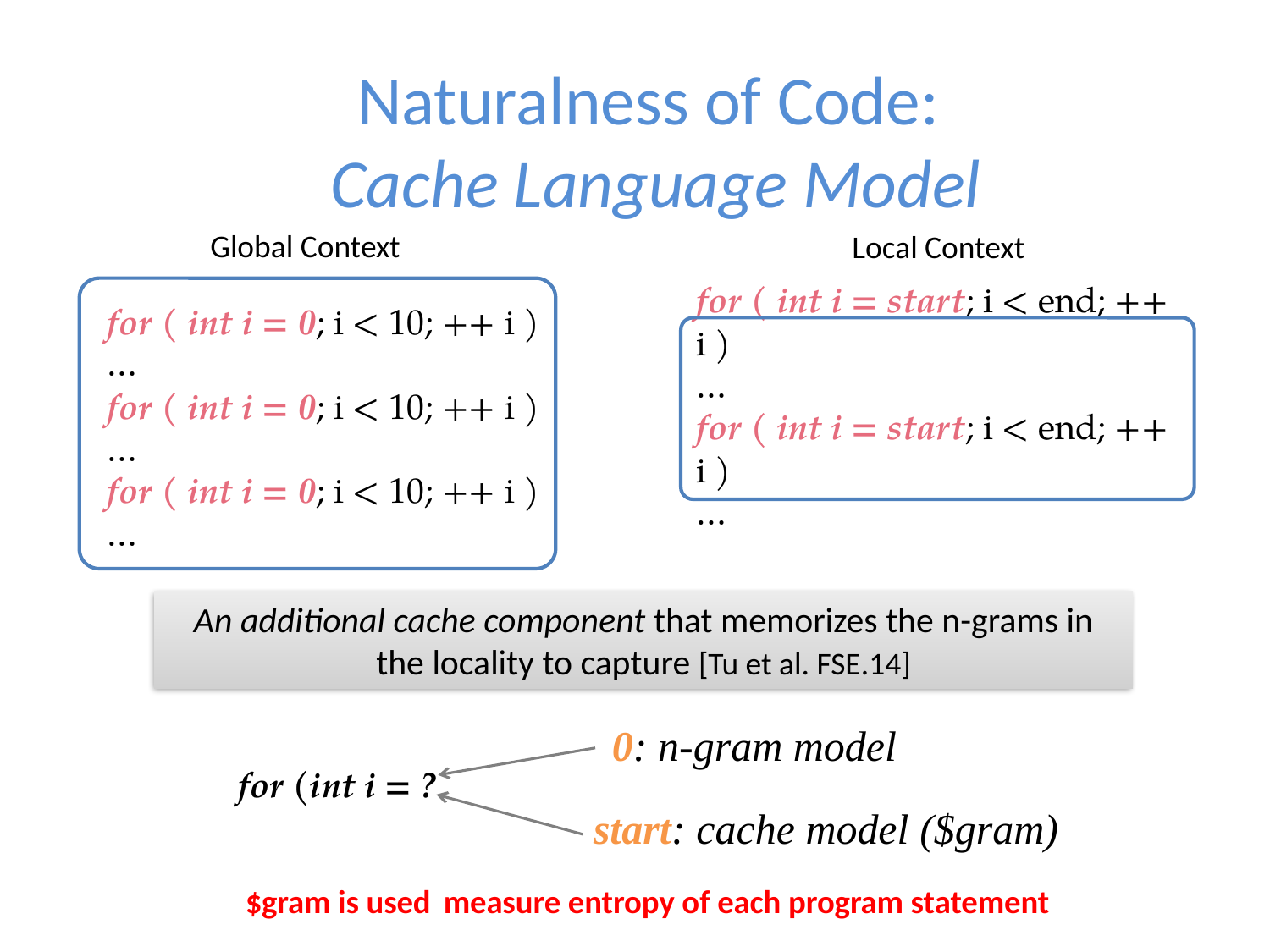

Naturalness of Code:
Cache Language Model
Global Context
Local Context
for ( int i = 0; i < 10; ++ i )
…
for ( int i = 0; i < 10; ++ i )
…
for ( int i = 0; i < 10; ++ i )
…

for ( int i = start; i < end; ++ i )
…
for ( int i = start; i < end; ++ i )
…

An additional cache component that memorizes the n-grams in the locality to capture [Tu et al. FSE.14]
0: n-gram model
for (int i = ?
start: cache model ($gram)
 $gram is used measure entropy of each program statement